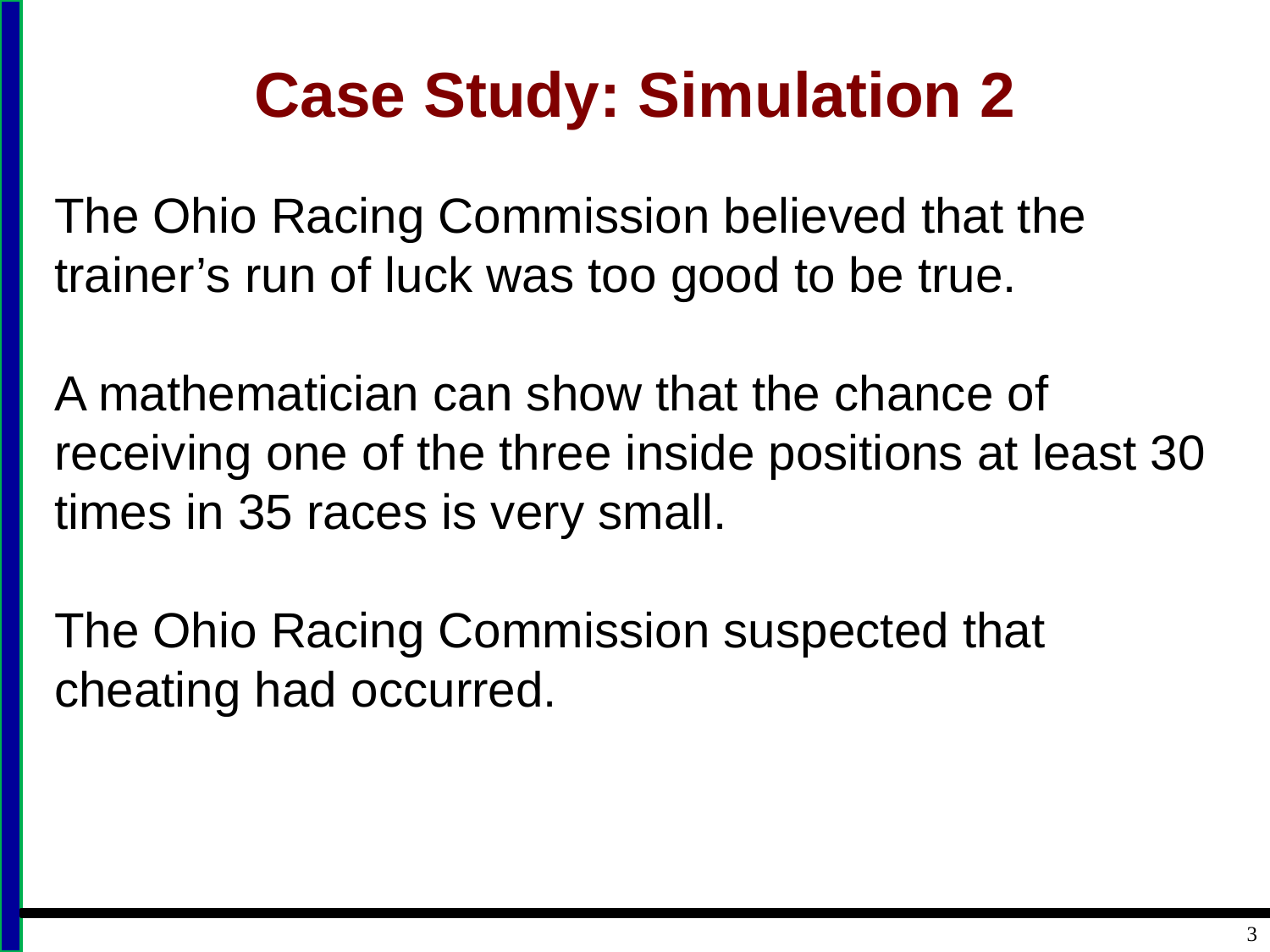

# Case Study: Simulation 2
The Ohio Racing Commission believed that the trainer’s run of luck was too good to be true.

A mathematician can show that the chance of receiving one of the three inside positions at least 30 times in 35 races is very small.

The Ohio Racing Commission suspected that cheating had occurred.